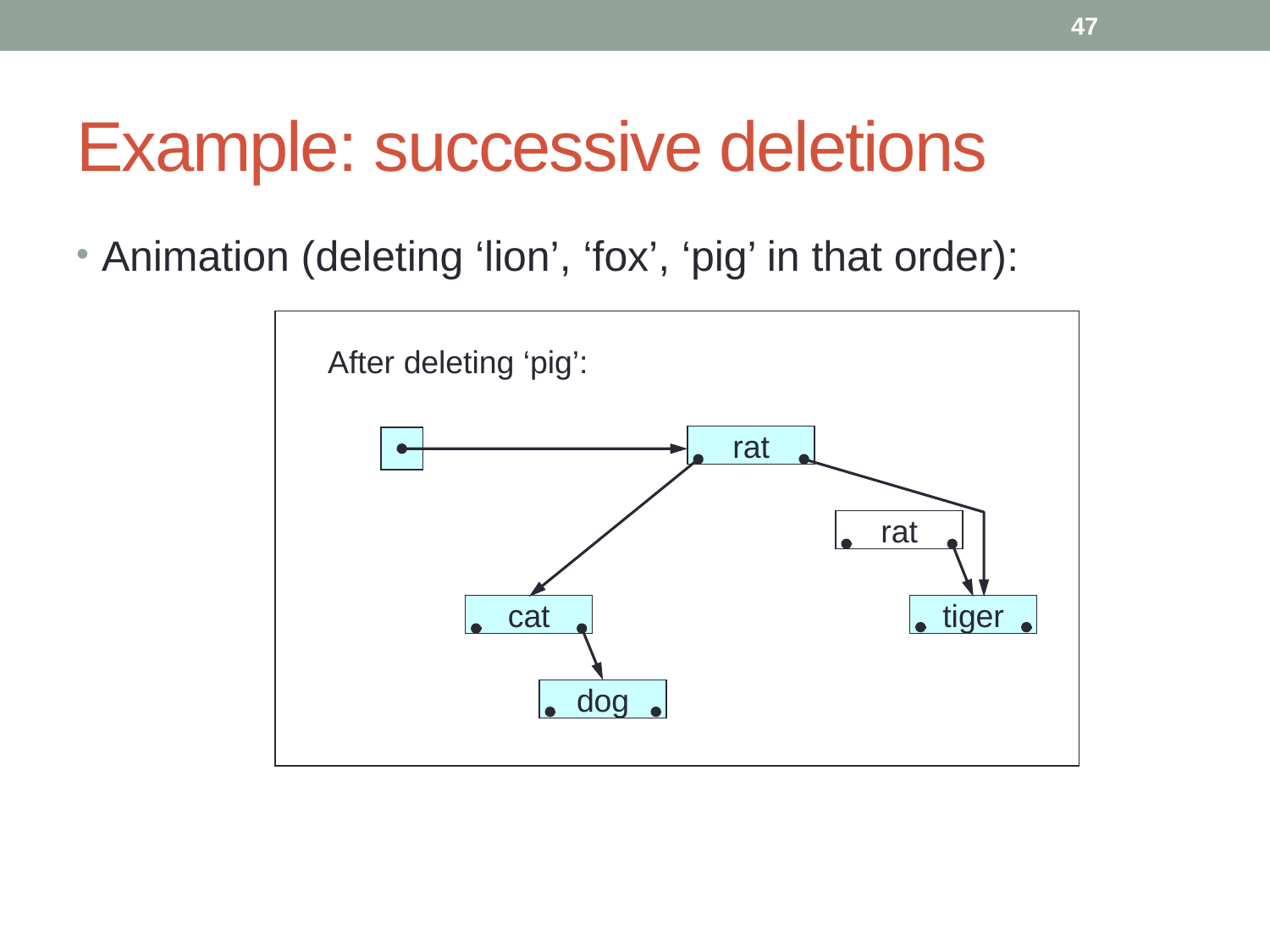

47
# Example: successive deletions
Animation (deleting ‘lion’, ‘fox’, ‘pig’ in that order):

Initially:
lion

rat
fox

cat
tiger
pig

dog

After deleting ‘lion’:
pig

rat
fox

cat
tiger
pig

dog

After deleting ‘fox’:
pig

rat
fox

cat
tiger

dog

After deleting ‘pig’:
rat

rat

cat
tiger

dog